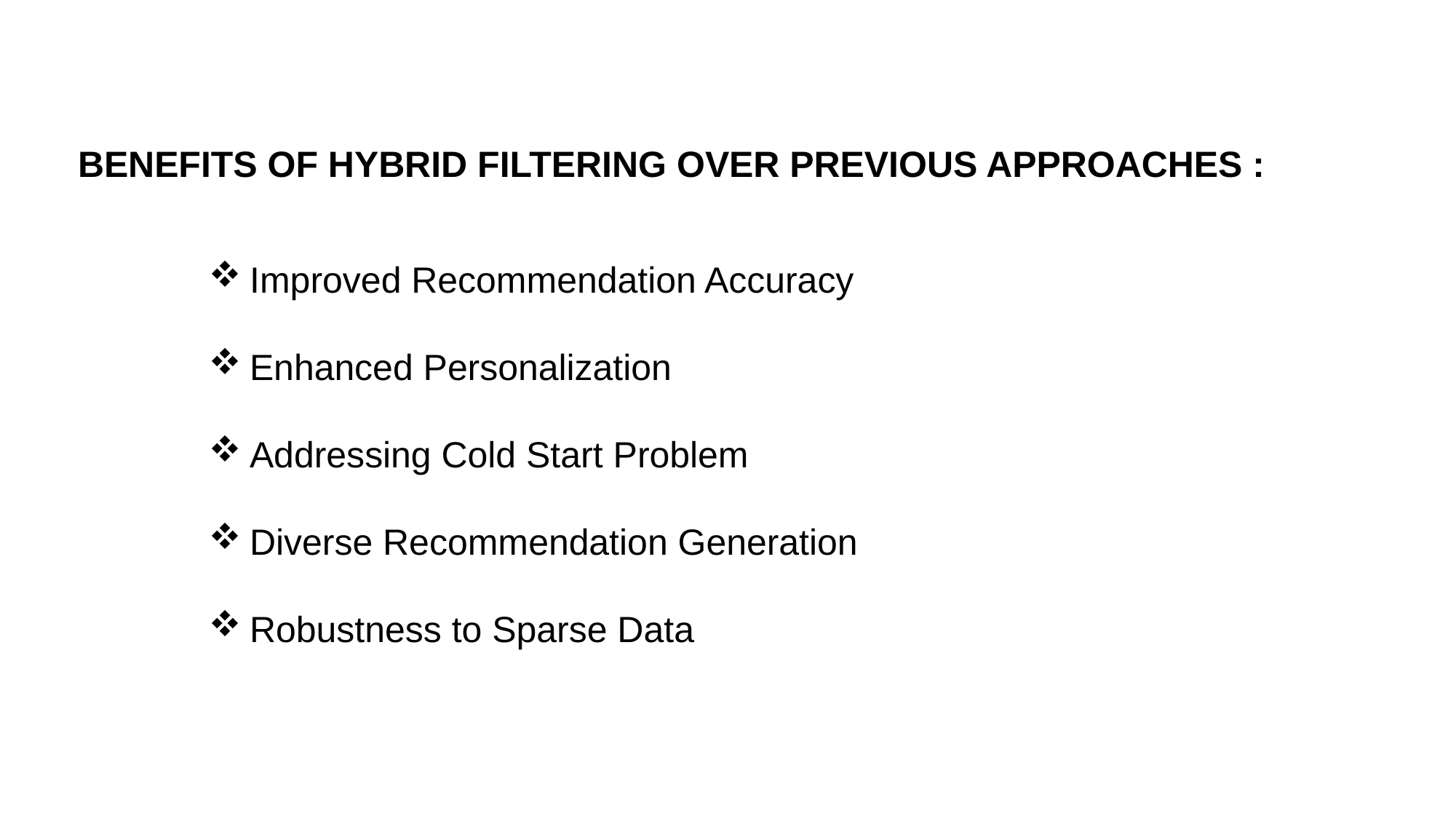

BENEFITS OF HYBRID FILTERING OVER PREVIOUS APPROACHES :
Improved Recommendation Accuracy

Enhanced Personalization

Addressing Cold Start Problem

Diverse Recommendation Generation

Robustness to Sparse Data